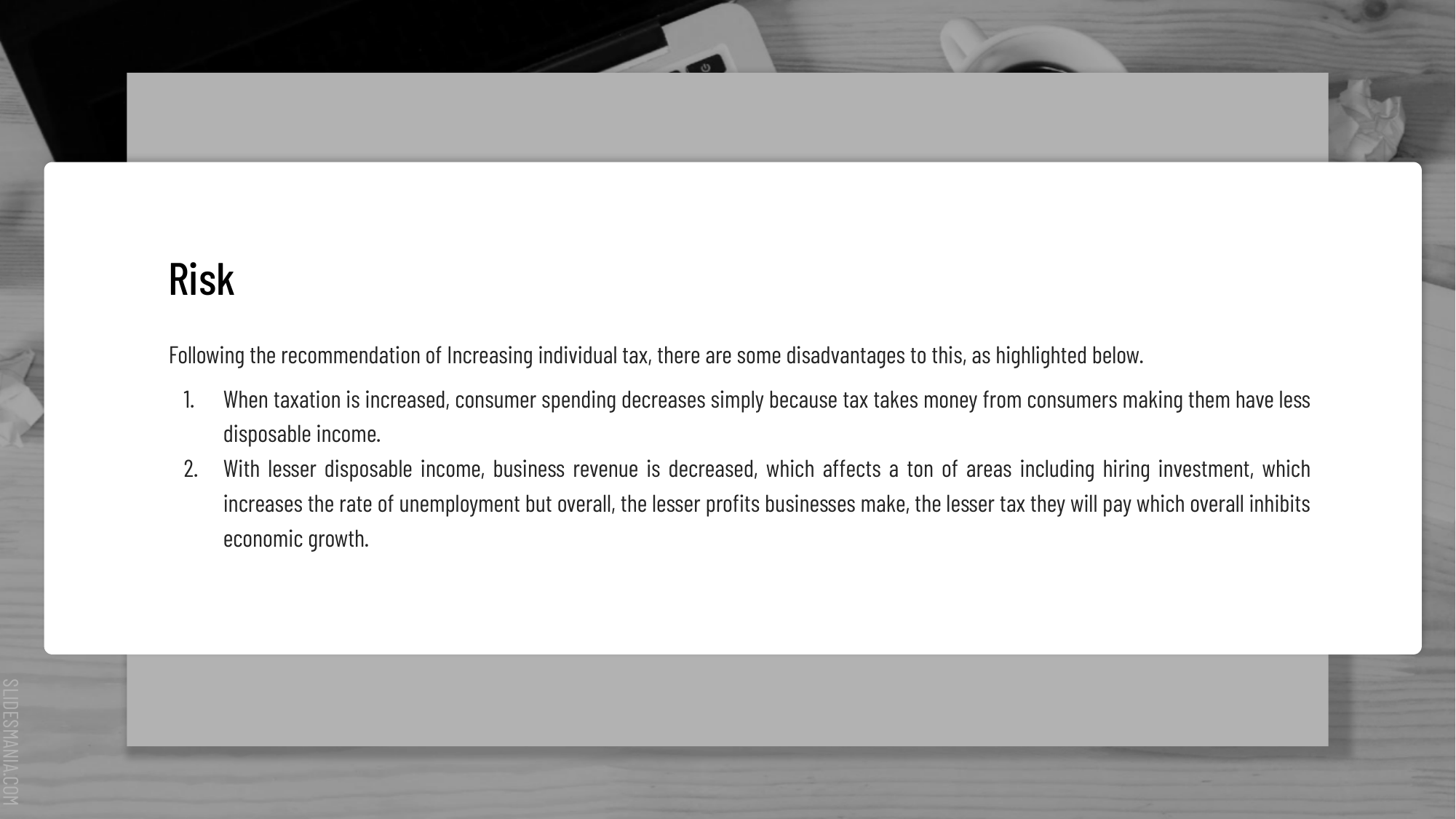

# Risk
Following the recommendation of Increasing individual tax, there are some disadvantages to this, as highlighted below.
When taxation is increased, consumer spending decreases simply because tax takes money from consumers making them have less disposable income.
With lesser disposable income, business revenue is decreased, which affects a ton of areas including hiring investment, which increases the rate of unemployment but overall, the lesser profits businesses make, the lesser tax they will pay which overall inhibits economic growth.